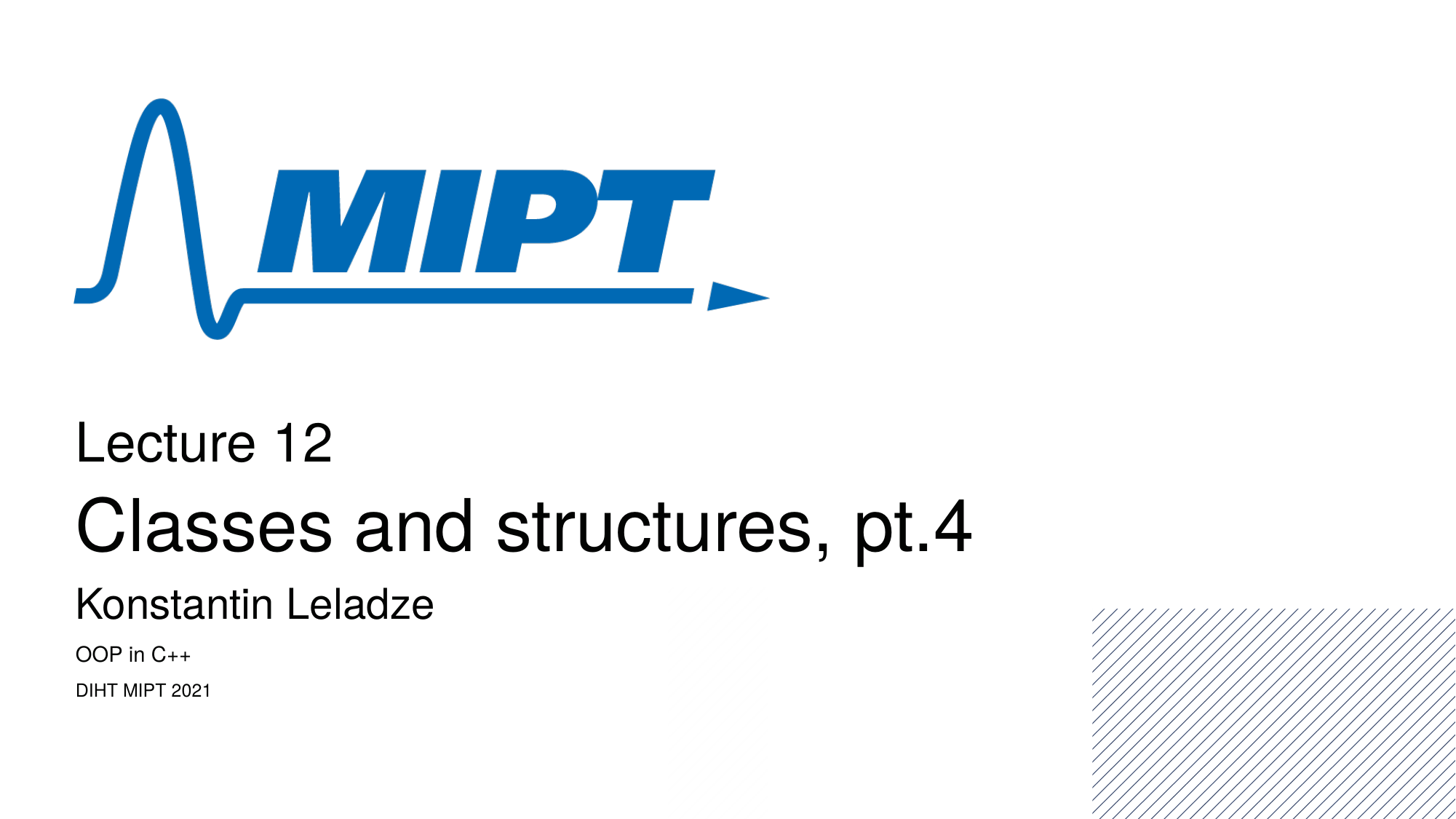

Lecture 12
Classes and structures, pt.4
Konstantin Leladze
OOP in C++
DIHT MIPT 2021